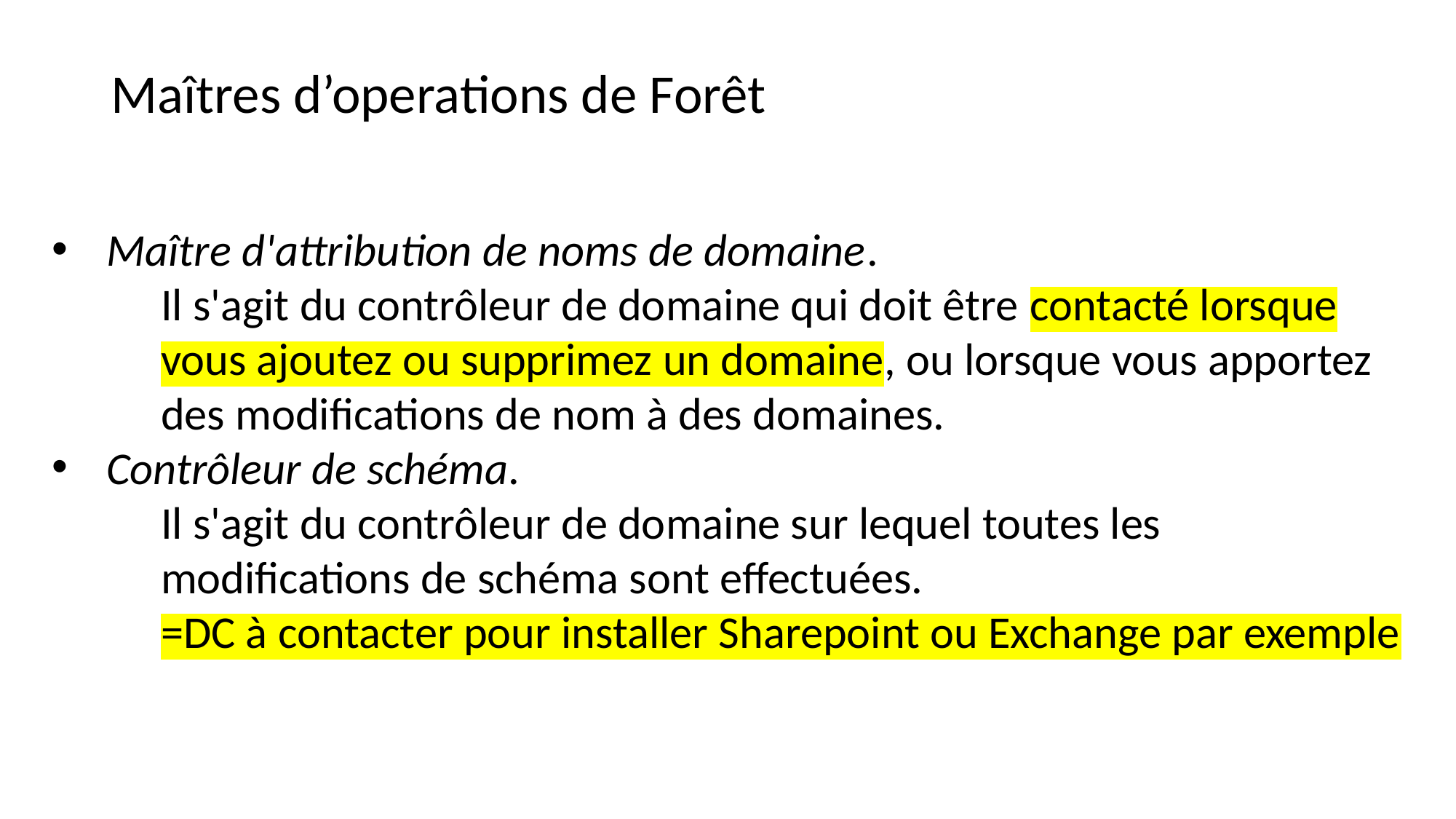

Maîtres d’operations de Forêt

Maître d'attribution de noms de domaine.
Il s'agit du contrôleur de domaine qui doit être contacté lorsque vous ajoutez ou supprimez un domaine, ou lorsque vous apportez des modifications de nom à des domaines.
Contrôleur de schéma.
Il s'agit du contrôleur de domaine sur lequel toutes les modifications de schéma sont effectuées.
=DC à contacter pour installer Sharepoint ou Exchange par exemple